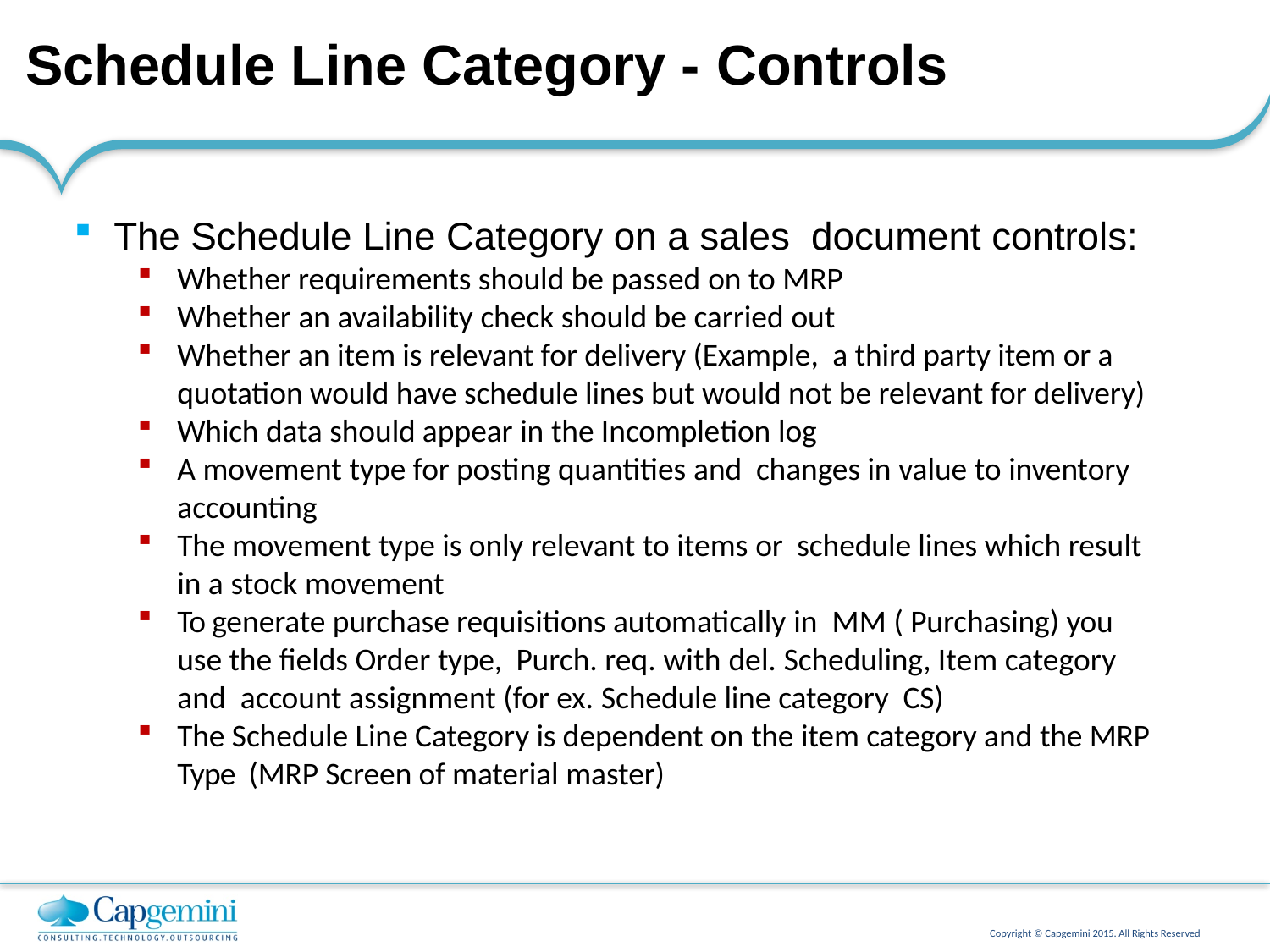

# Schedule Line Category - Controls
The Schedule Line Category on a sales  document controls:
Whether requirements should be passed on to MRP
Whether an availability check should be carried out
Whether an item is relevant for delivery (Example,  a third party item or a quotation would have schedule lines but would not be relevant for delivery)
Which data should appear in the Incompletion log
A movement type for posting quantities and  changes in value to inventory accounting
The movement type is only relevant to items or  schedule lines which result in a stock movement
To generate purchase requisitions automatically in  MM ( Purchasing) you use the fields Order type,  Purch. req. with del. Scheduling, Item category and  account assignment (for ex. Schedule line category  CS)
The Schedule Line Category is dependent on the item category and the MRP Type  (MRP Screen of material master)